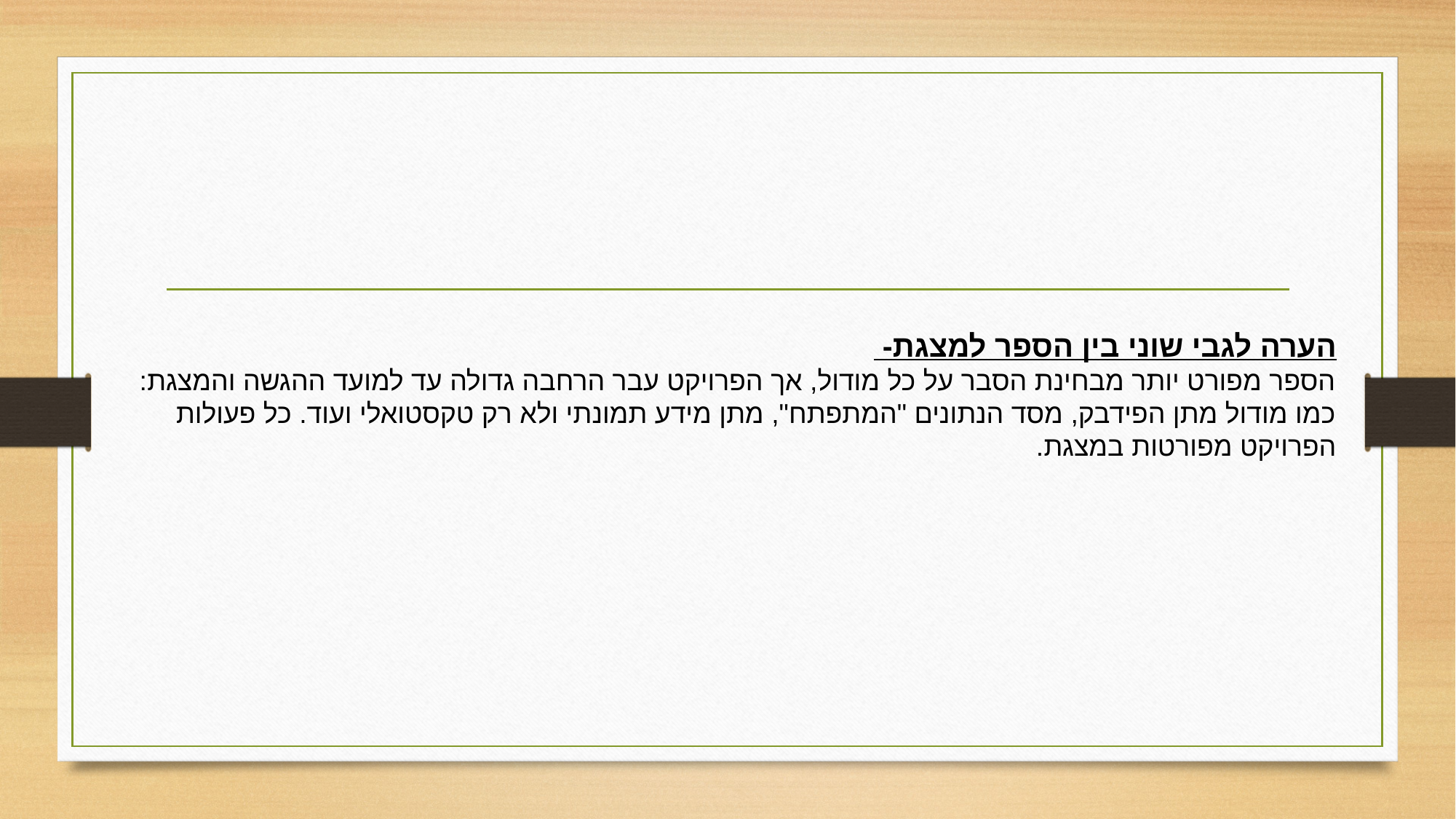

הערה לגבי שוני בין הספר למצגת-
הספר מפורט יותר מבחינת הסבר על כל מודול, אך הפרויקט עבר הרחבה גדולה עד למועד ההגשה והמצגת:
כמו מודול מתן הפידבק, מסד הנתונים "המתפתח", מתן מידע תמונתי ולא רק טקסטואלי ועוד. כל פעולות הפרויקט מפורטות במצגת.